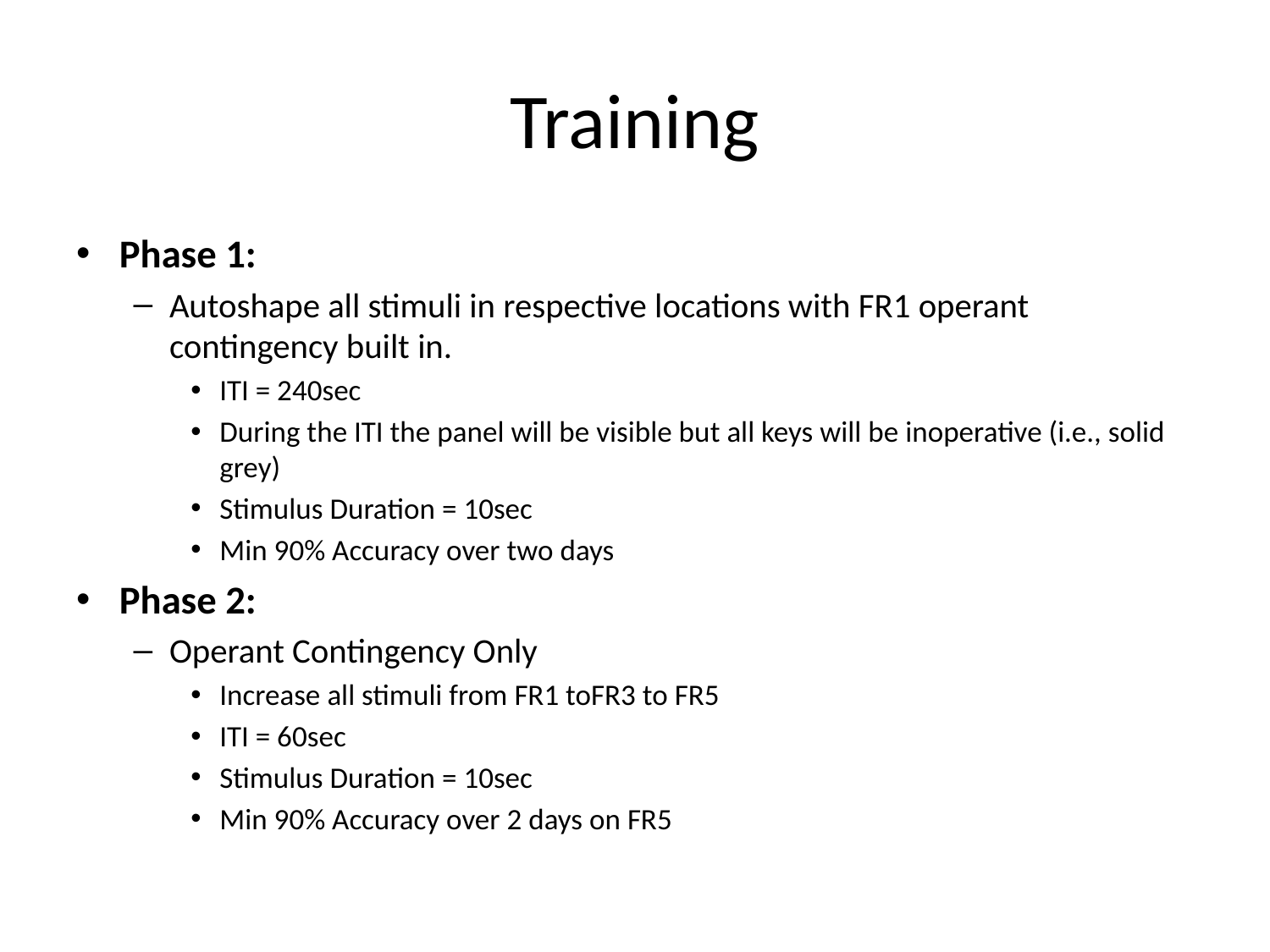

# Training
Phase 1:
Autoshape all stimuli in respective locations with FR1 operant contingency built in.
ITI = 240sec
During the ITI the panel will be visible but all keys will be inoperative (i.e., solid grey)
Stimulus Duration = 10sec
Min 90% Accuracy over two days
Phase 2:
Operant Contingency Only
Increase all stimuli from FR1 toFR3 to FR5
ITI = 60sec
Stimulus Duration = 10sec
Min 90% Accuracy over 2 days on FR5